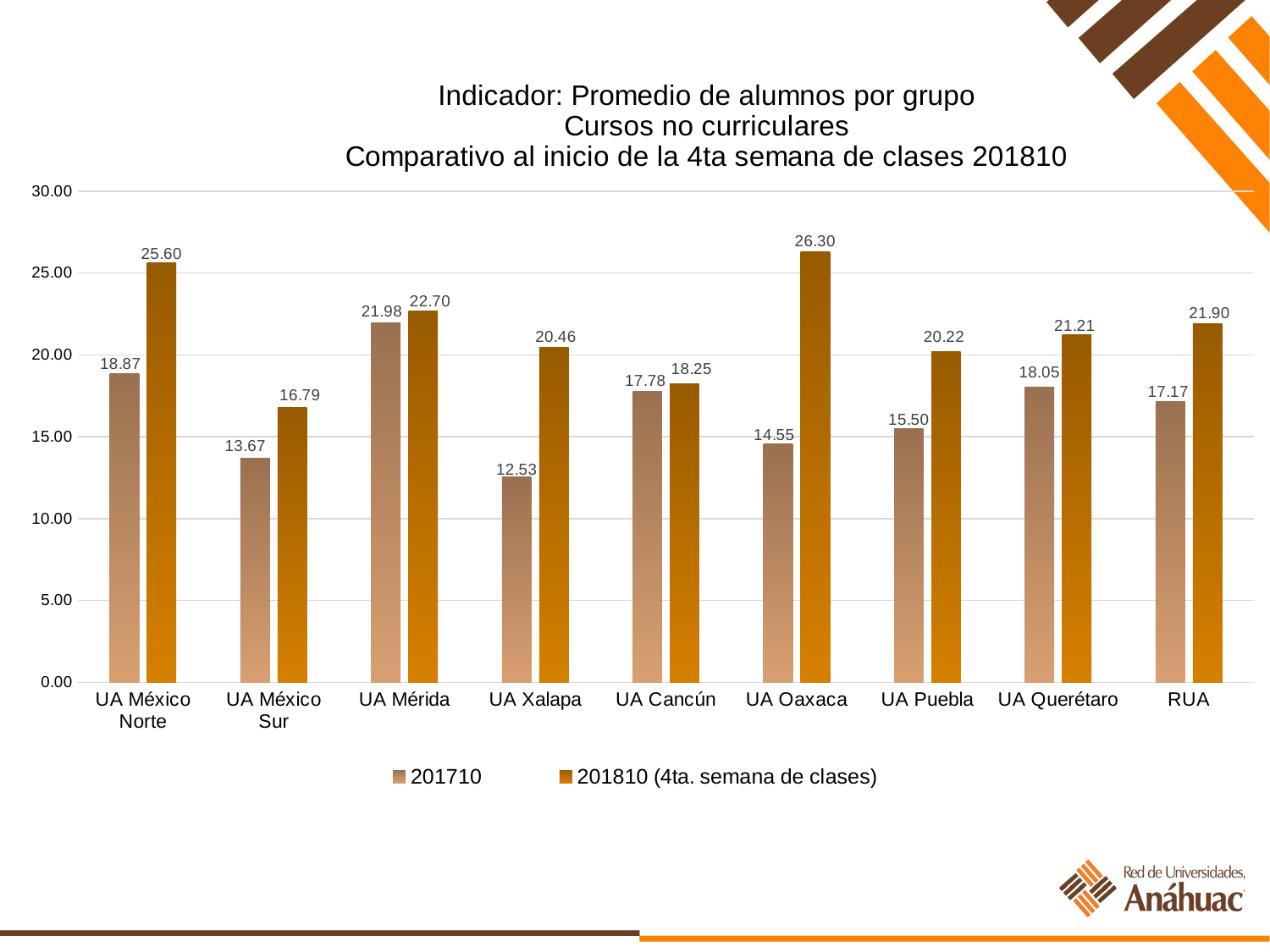

### Chart: Indicador: Promedio de alumnos por grupo
Cursos no curriculares
Comparativo al inicio de la 4ta semana de clases 201810

| Category | 201710 | 201810 (4ta. semana de clases) |
|---|---|---|
| UA México Norte | 18.87 | 25.6 |
| UA México Sur | 13.67 | 16.79 |
| UA Mérida | 21.98 | 22.7 |
| UA Xalapa | 12.53 | 20.46 |
| UA Cancún | 17.78 | 18.25 |
| UA Oaxaca | 14.55 | 26.3 |
| UA Puebla | 15.5 | 20.22 |
| UA Querétaro | 18.05 | 21.21 |
| RUA | 17.17 | 21.9 |